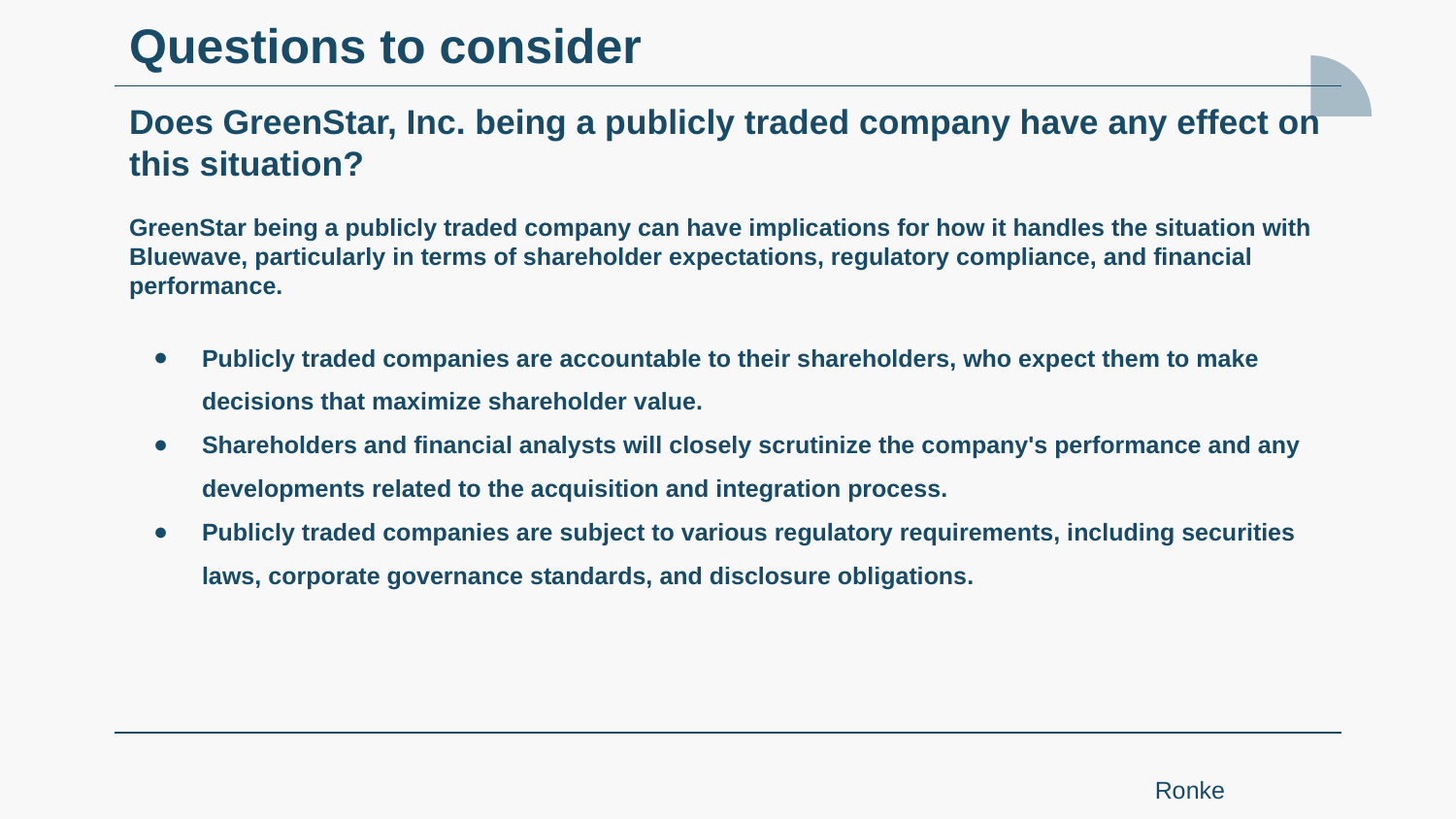

Questions to consider
# Does GreenStar, Inc. being a publicly traded company have any effect on this situation?

GreenStar being a publicly traded company can have implications for how it handles the situation with Bluewave, particularly in terms of shareholder expectations, regulatory compliance, and financial performance.

Publicly traded companies are accountable to their shareholders, who expect them to make decisions that maximize shareholder value.
Shareholders and financial analysts will closely scrutinize the company's performance and any developments related to the acquisition and integration process.
Publicly traded companies are subject to various regulatory requirements, including securities laws, corporate governance standards, and disclosure obligations.

Ronke